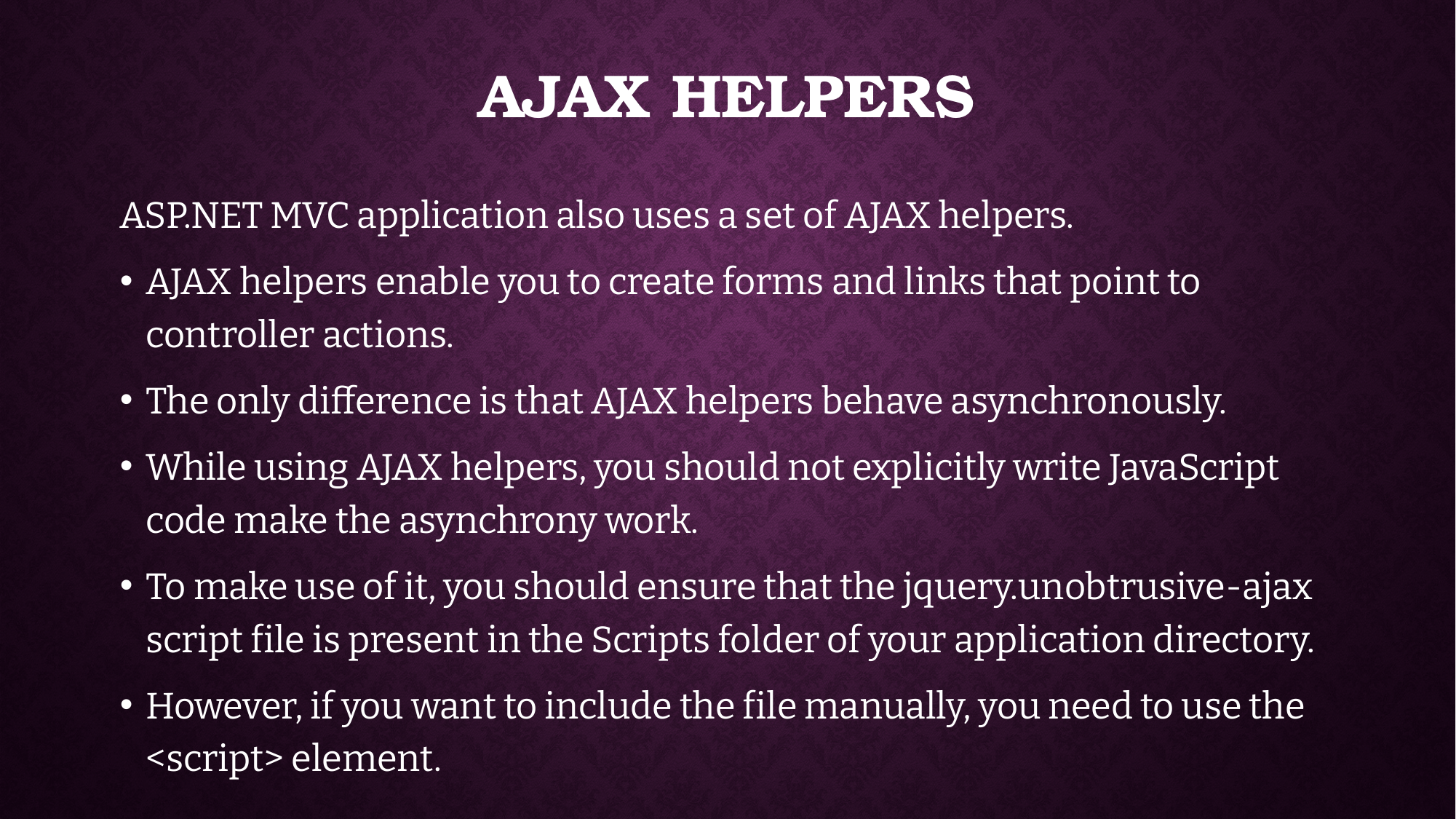

# AJAX Helpers
ASP.NET MVC application also uses a set of AJAX helpers.
AJAX helpers enable you to create forms and links that point to controller actions.
The only difference is that AJAX helpers behave asynchronously.
While using AJAX helpers, you should not explicitly write JavaScript code make the asynchrony work.
To make use of it, you should ensure that the jquery.unobtrusive-ajax script file is present in the Scripts folder of your application directory.
However, if you want to include the file manually, you need to use the <script> element.